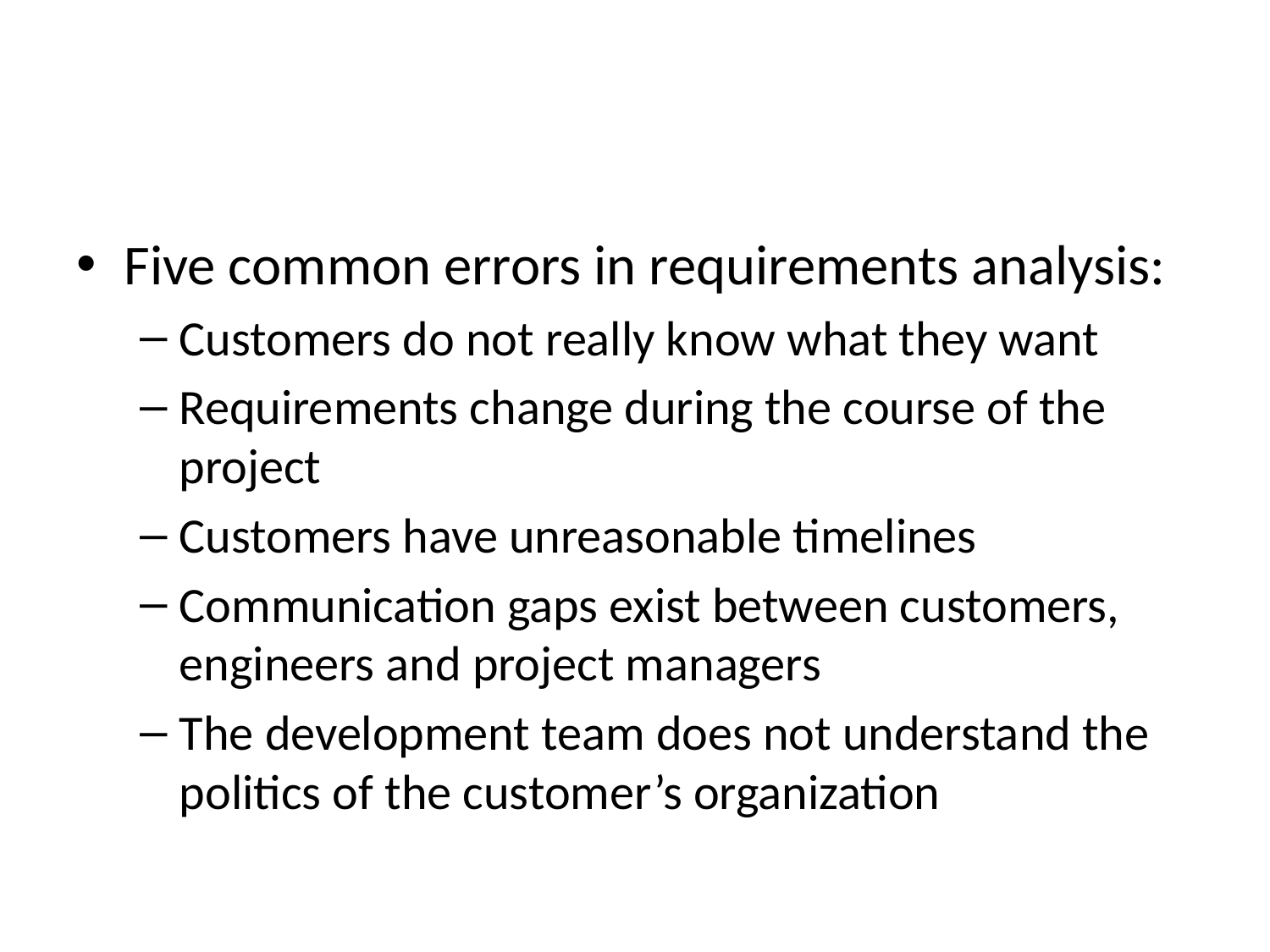

Five common errors in requirements analysis:
Customers do not really know what they want
Requirements change during the course of the project
Customers have unreasonable timelines
Communication gaps exist between customers, engineers and project managers
The development team does not understand the politics of the customer’s organization